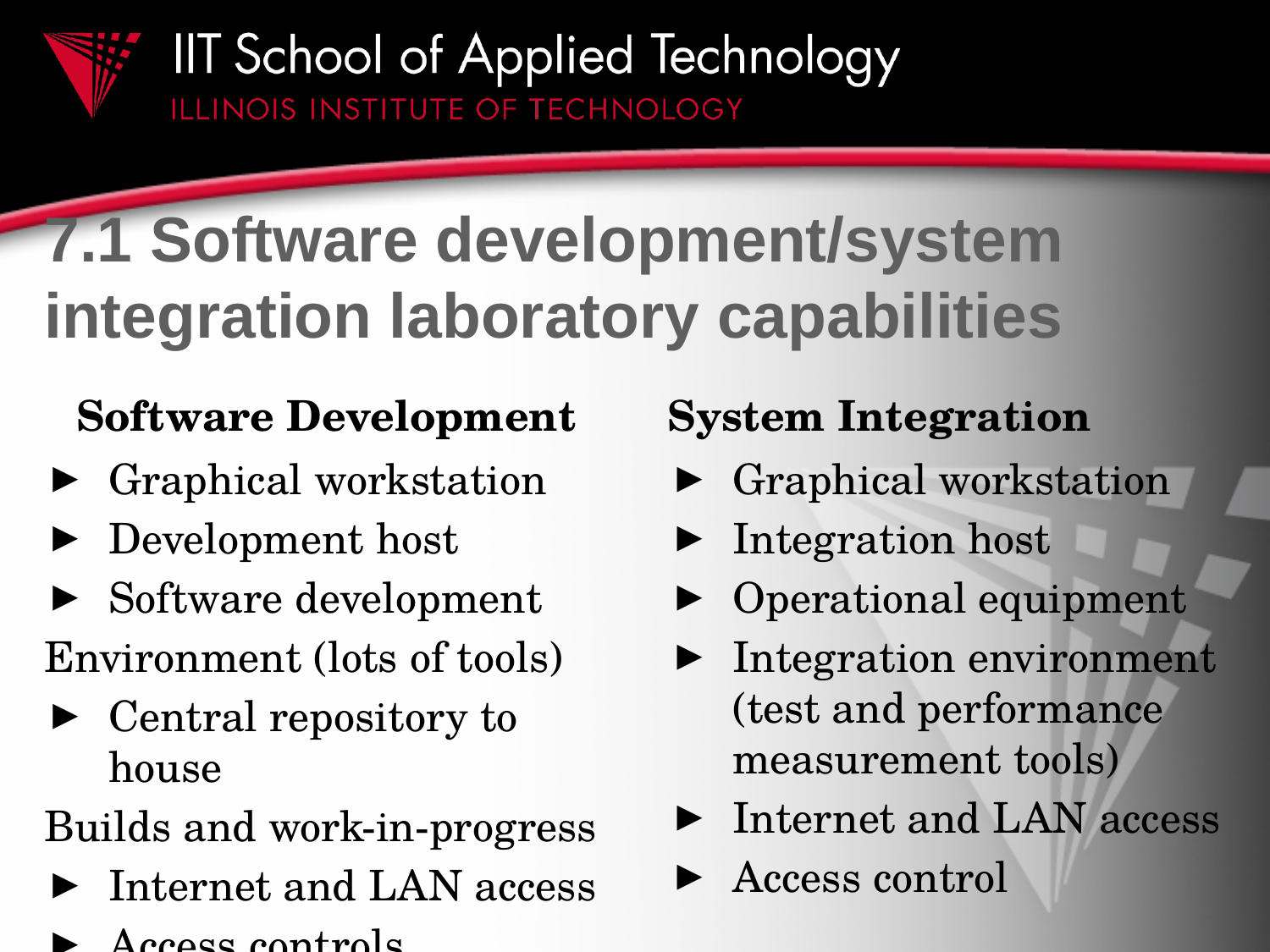

# 7.1 Software development/system integration laboratory capabilities
Software Development
System Integration
Graphical workstation
Integration host
Operational equipment
Integration environment (test and performance measurement tools)
Internet and LAN access
Access control
Graphical workstation
Development host
Software development
Environment (lots of tools)
Central repository to house
Builds and work-in-progress
Internet and LAN access
Access controls